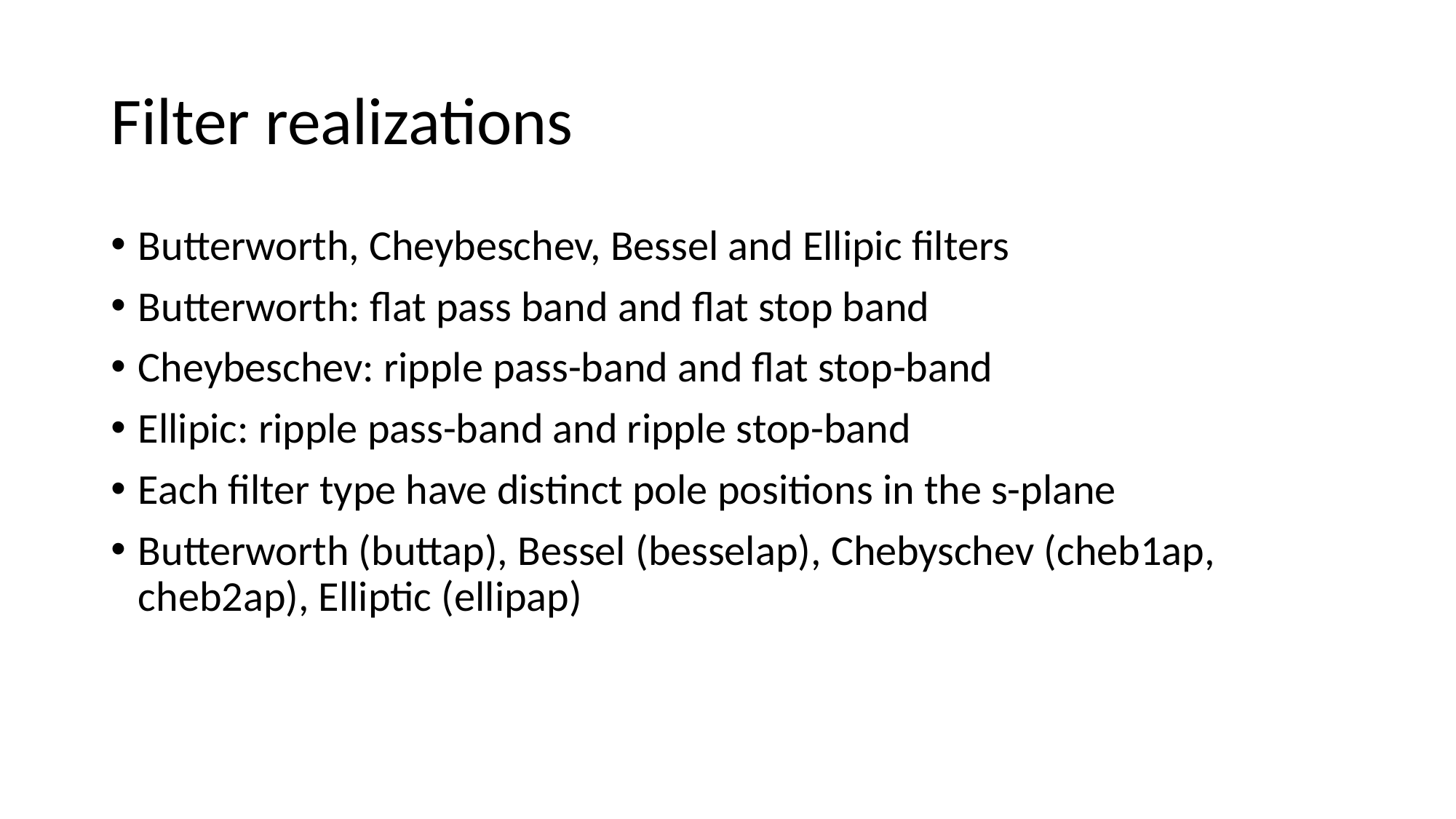

# Filter realizations
Butterworth, Cheybeschev, Bessel and Ellipic filters
Butterworth: flat pass band and flat stop band
Cheybeschev: ripple pass-band and flat stop-band
Ellipic: ripple pass-band and ripple stop-band
Each filter type have distinct pole positions in the s-plane
Butterworth (buttap), Bessel (besselap), Chebyschev (cheb1ap, cheb2ap), Elliptic (ellipap)